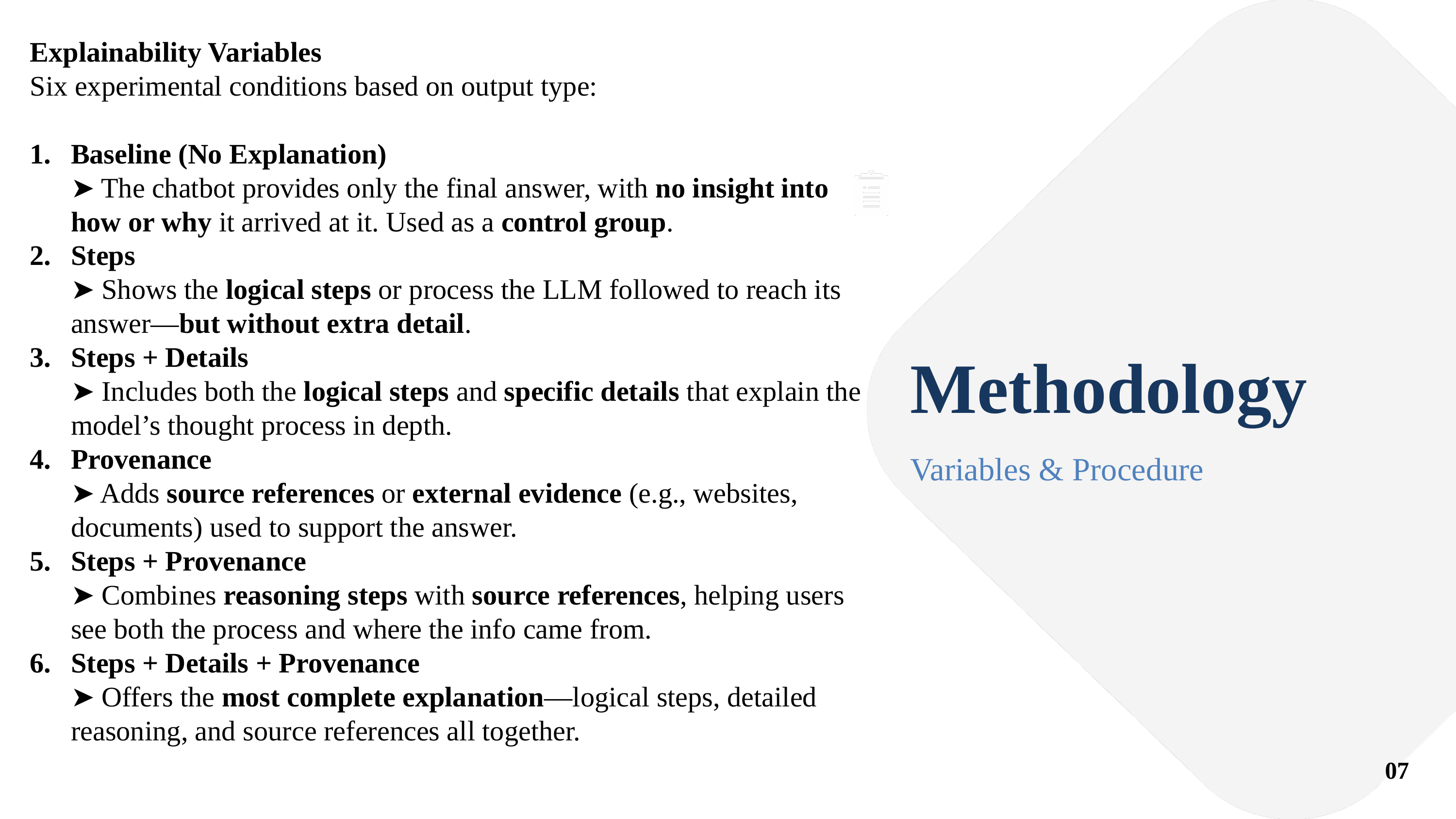

Explainability Variables
Six experimental conditions based on output type:

Baseline (No Explanation)
➤ The chatbot provides only the final answer, with no insight into how or why it arrived at it. Used as a control group.
Steps
➤ Shows the logical steps or process the LLM followed to reach its answer—but without extra detail.
Steps + Details
➤ Includes both the logical steps and specific details that explain the model’s thought process in depth.
Provenance
➤ Adds source references or external evidence (e.g., websites, documents) used to support the answer.
Steps + Provenance
➤ Combines reasoning steps with source references, helping users see both the process and where the info came from.
Steps + Details + Provenance
➤ Offers the most complete explanation—logical steps, detailed reasoning, and source references all together.

Methodology
Variables & Procedure
07